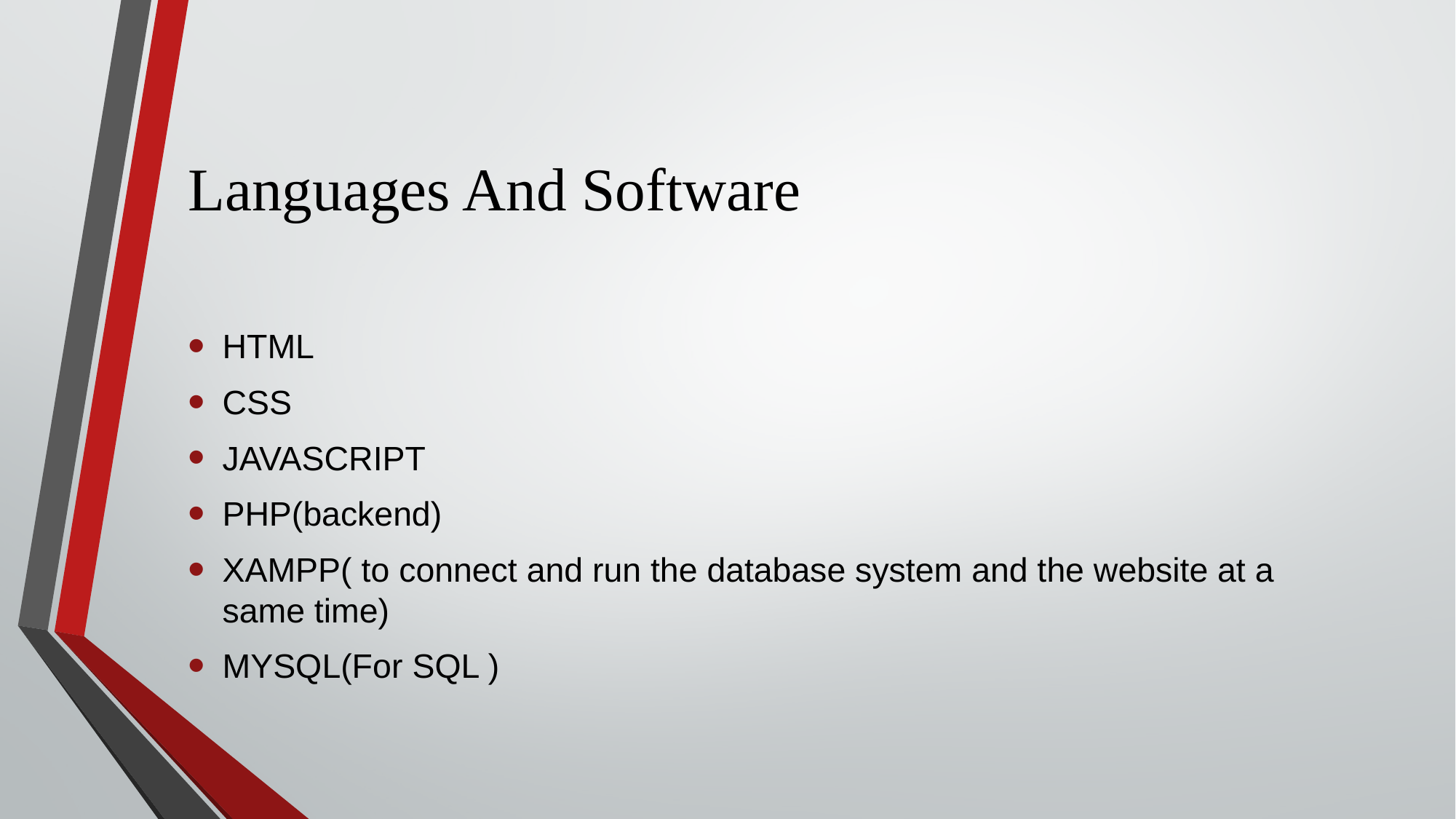

# Languages And Software
HTML
CSS
JAVASCRIPT
PHP(backend)
XAMPP( to connect and run the database system and the website at a same time)
MYSQL(For SQL )